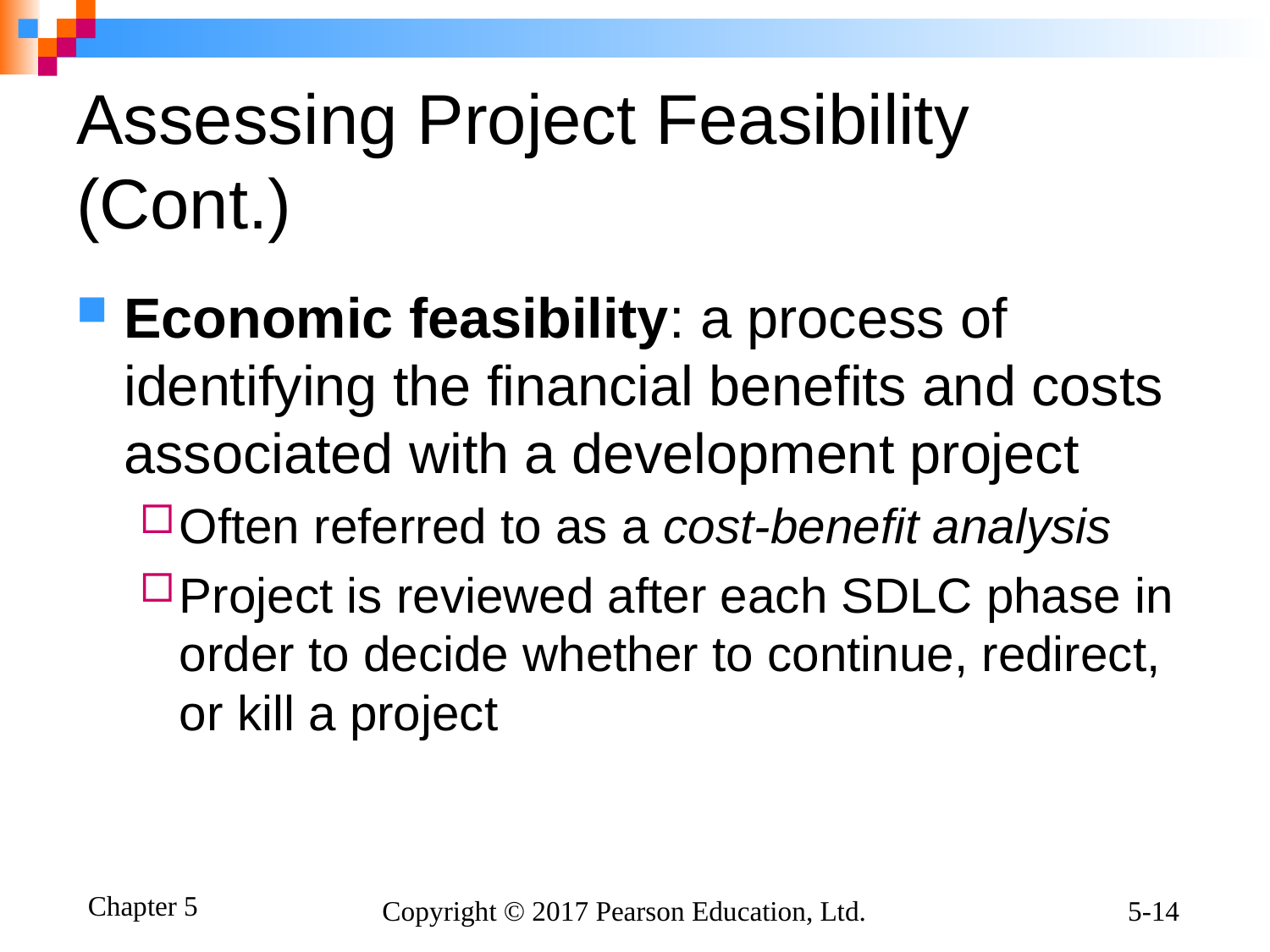

# Assessing Project Feasibility (Cont.)
Economic feasibility: a process of identifying the financial benefits and costs associated with a development project
Often referred to as a cost-benefit analysis
Project is reviewed after each SDLC phase in order to decide whether to continue, redirect, or kill a project